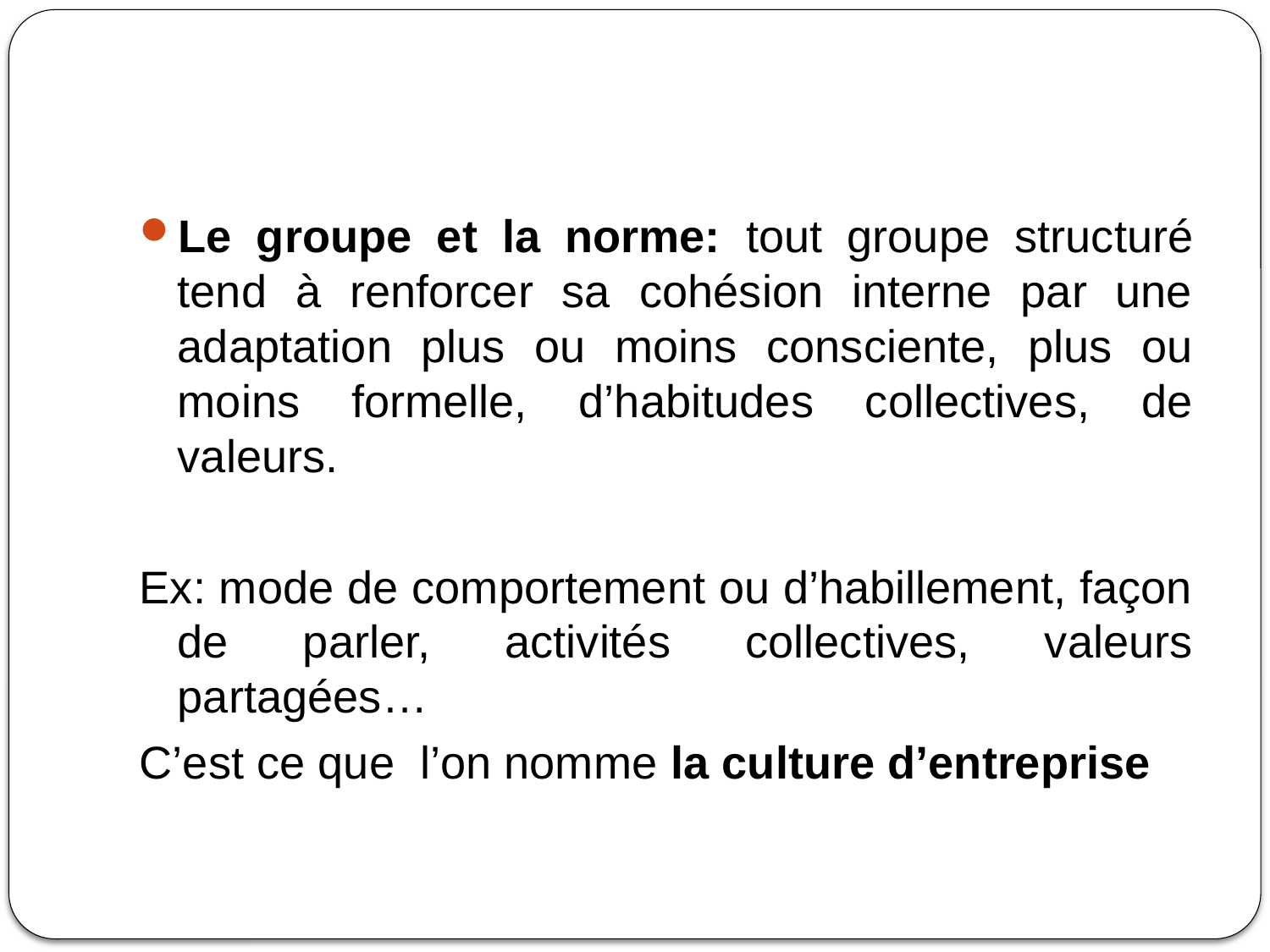

#
Le groupe et la norme: tout groupe structuré tend à renforcer sa cohésion interne par une adaptation plus ou moins consciente, plus ou moins formelle, d’habitudes collectives, de valeurs.

Ex: mode de comportement ou d’habillement, façon de parler, activités collectives, valeurs partagées…
C’est ce que  l’on nomme la culture d’entreprise